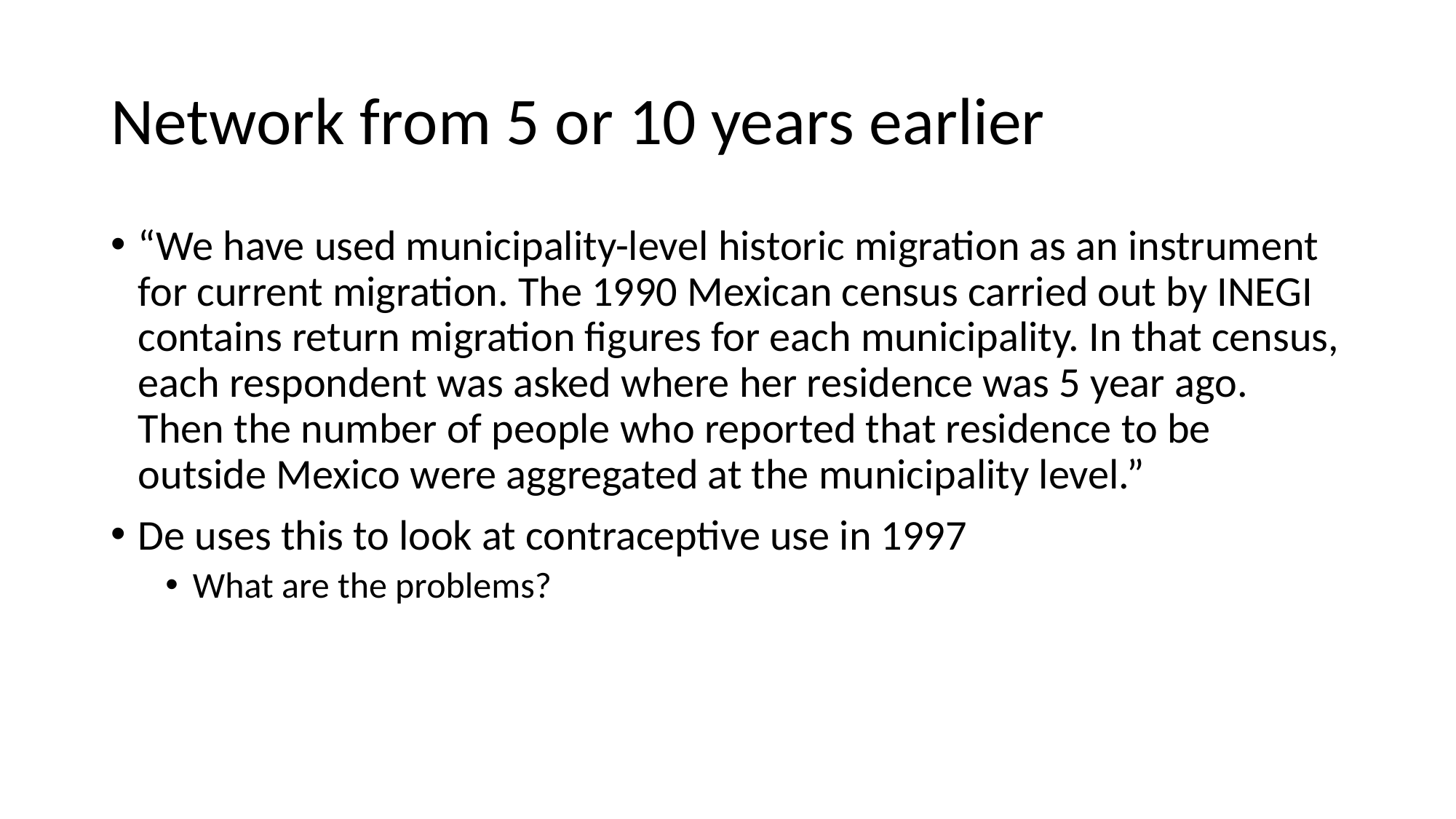

# Network from 5 or 10 years earlier
“We have used municipality-level historic migration as an instrument for current migration. The 1990 Mexican census carried out by INEGI contains return migration figures for each municipality. In that census, each respondent was asked where her residence was 5 year ago. Then the number of people who reported that residence to be outside Mexico were aggregated at the municipality level.”
De uses this to look at contraceptive use in 1997
What are the problems?